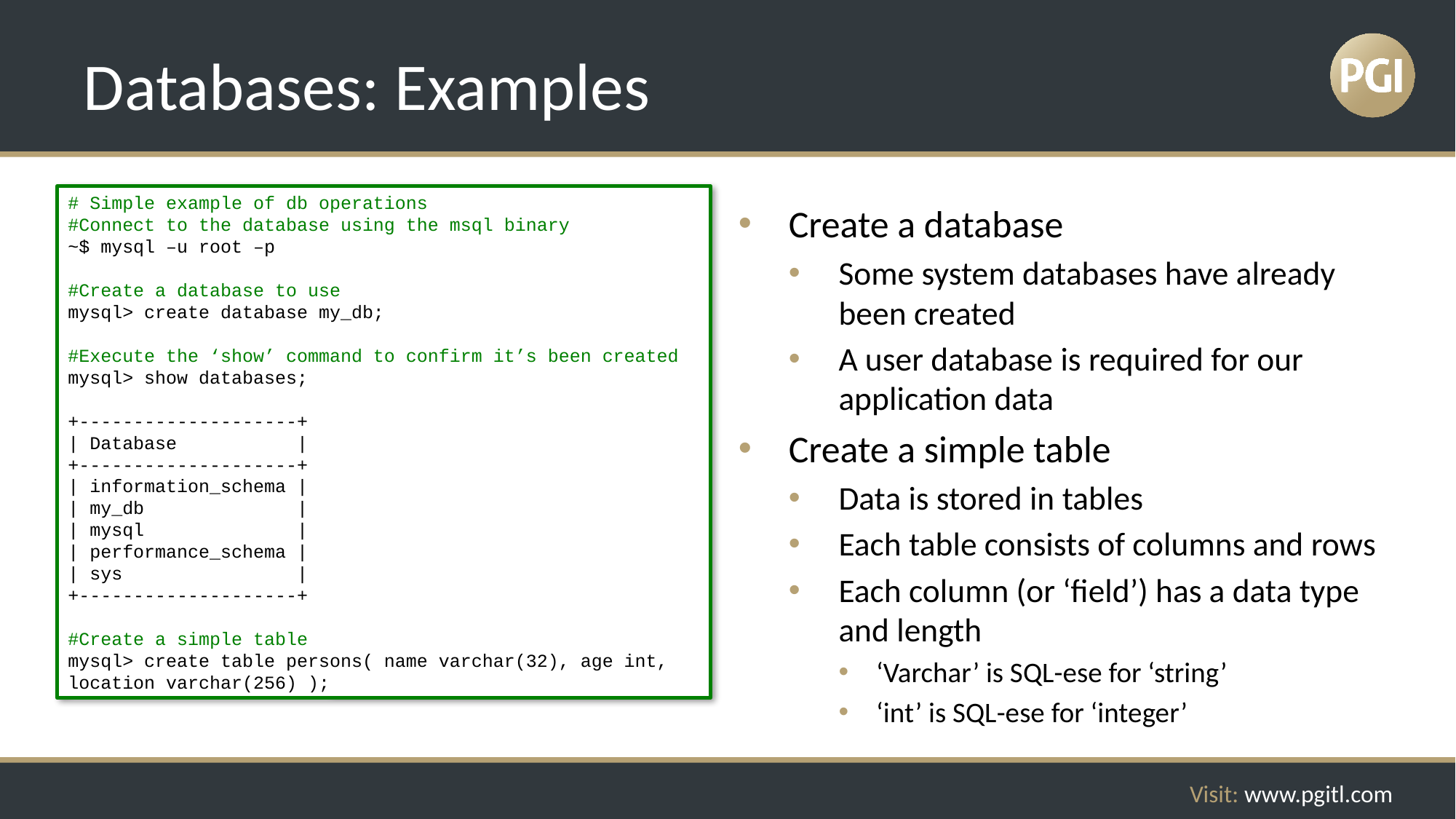

# Databases: Examples
# Simple example of db operations
#Connect to the database using the msql binary
~$ mysql –u root –p

#Create a database to use
mysql> create database my_db;

#Execute the ‘show’ command to confirm it’s been created
mysql> show databases;

+--------------------+
| Database           |
+--------------------+
| information_schema |
| my_db              |
| mysql              |
| performance_schema |
| sys                |
+--------------------+

#Create a simple table
mysql> create table persons( name varchar(32), age int, location varchar(256) );
Create a database
Some system databases have already been created
A user database is required for our application data
Create a simple table
Data is stored in tables
Each table consists of columns and rows
Each column (or ‘field’) has a data type and length
‘Varchar’ is SQL-ese for ‘string’
‘int’ is SQL-ese for ‘integer’